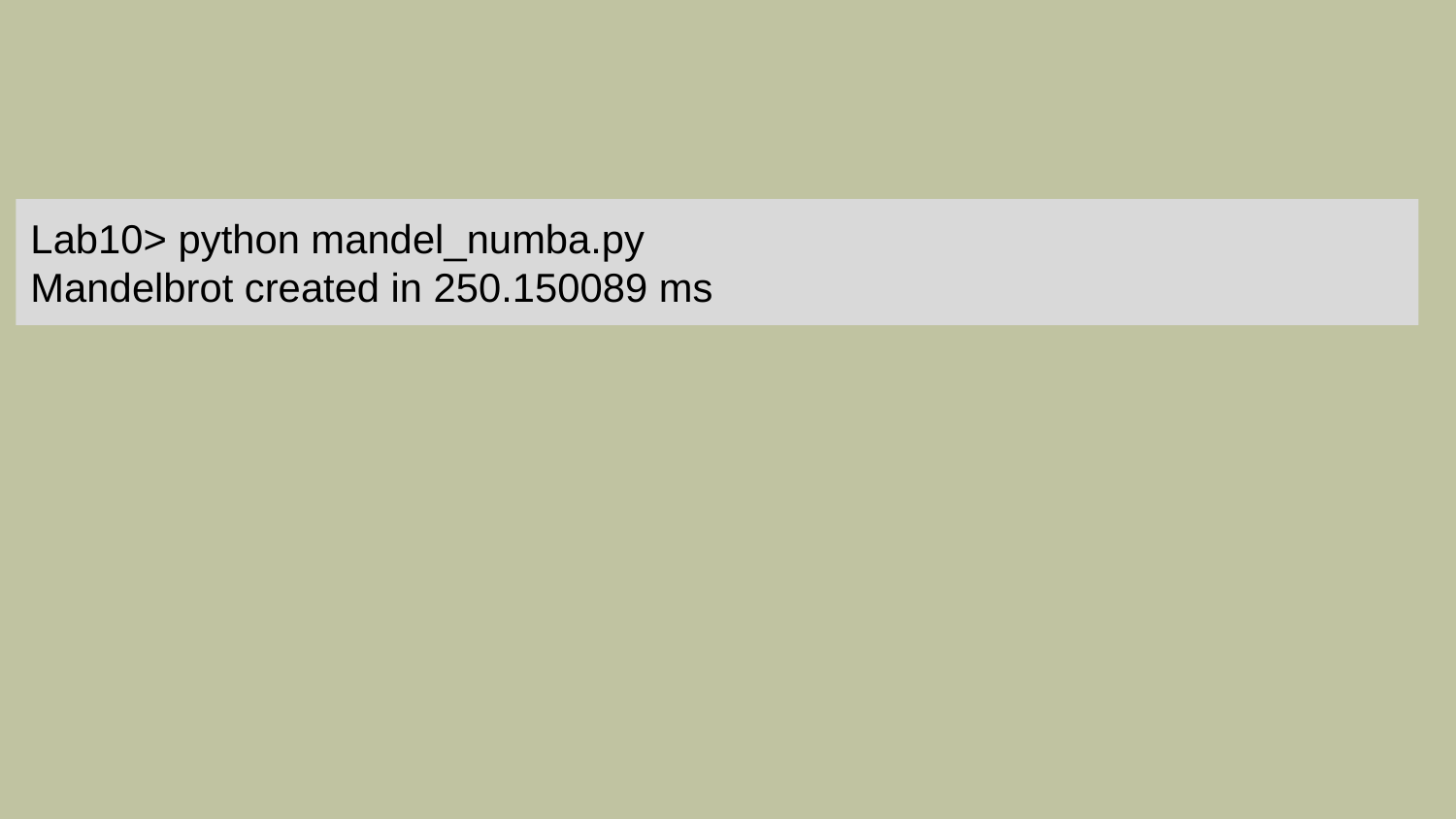

Lab10> python mandel_numba.py
Mandelbrot created in 250.150089 ms